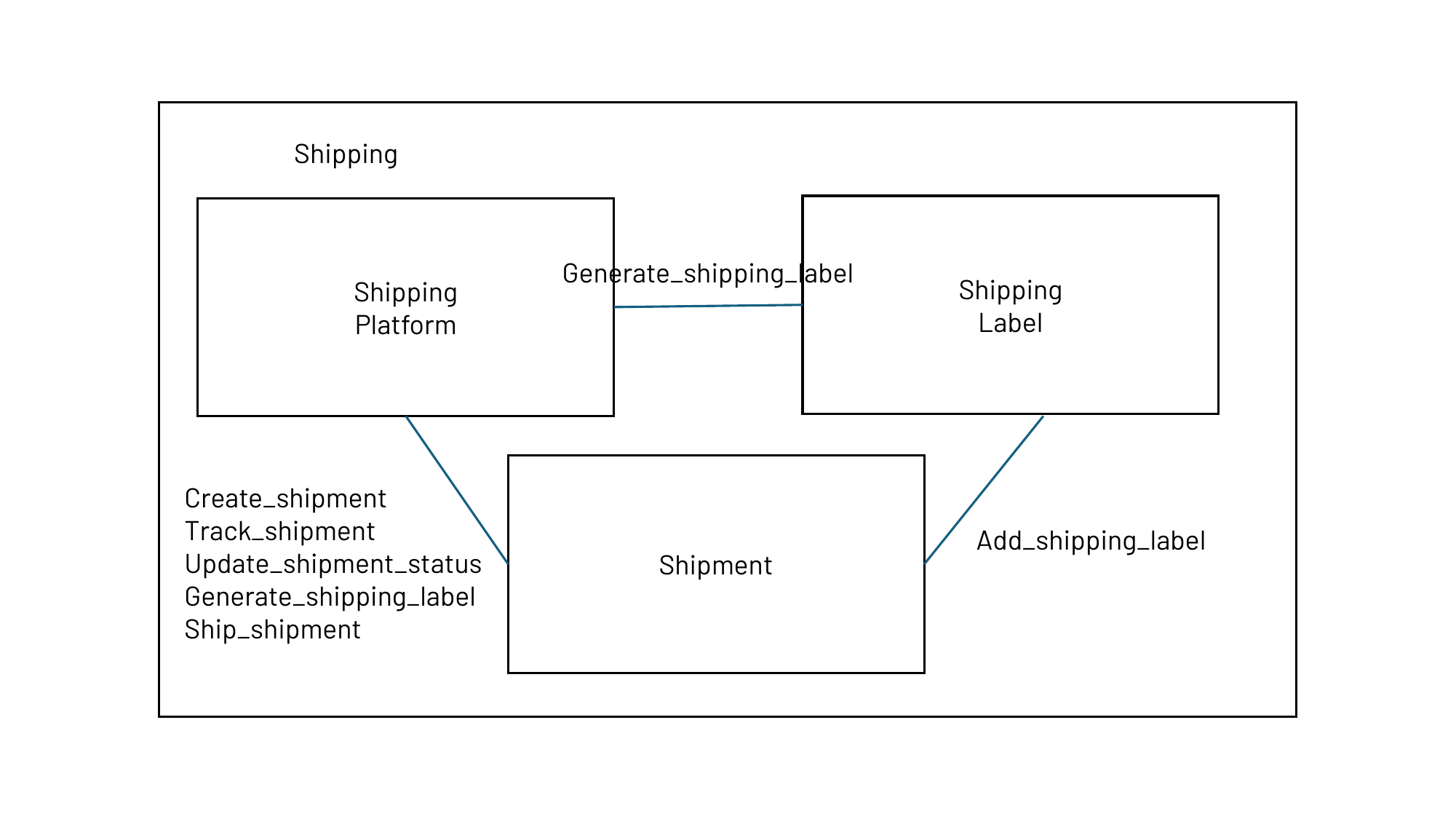

Shipping
Shipping
Label
Shipping
Platform
Shipment
Generate_shipping_label
Create_shipment
Track_shipment
Update_shipment_status
Generate_shipping_label
Ship_shipment
Add_shipping_label